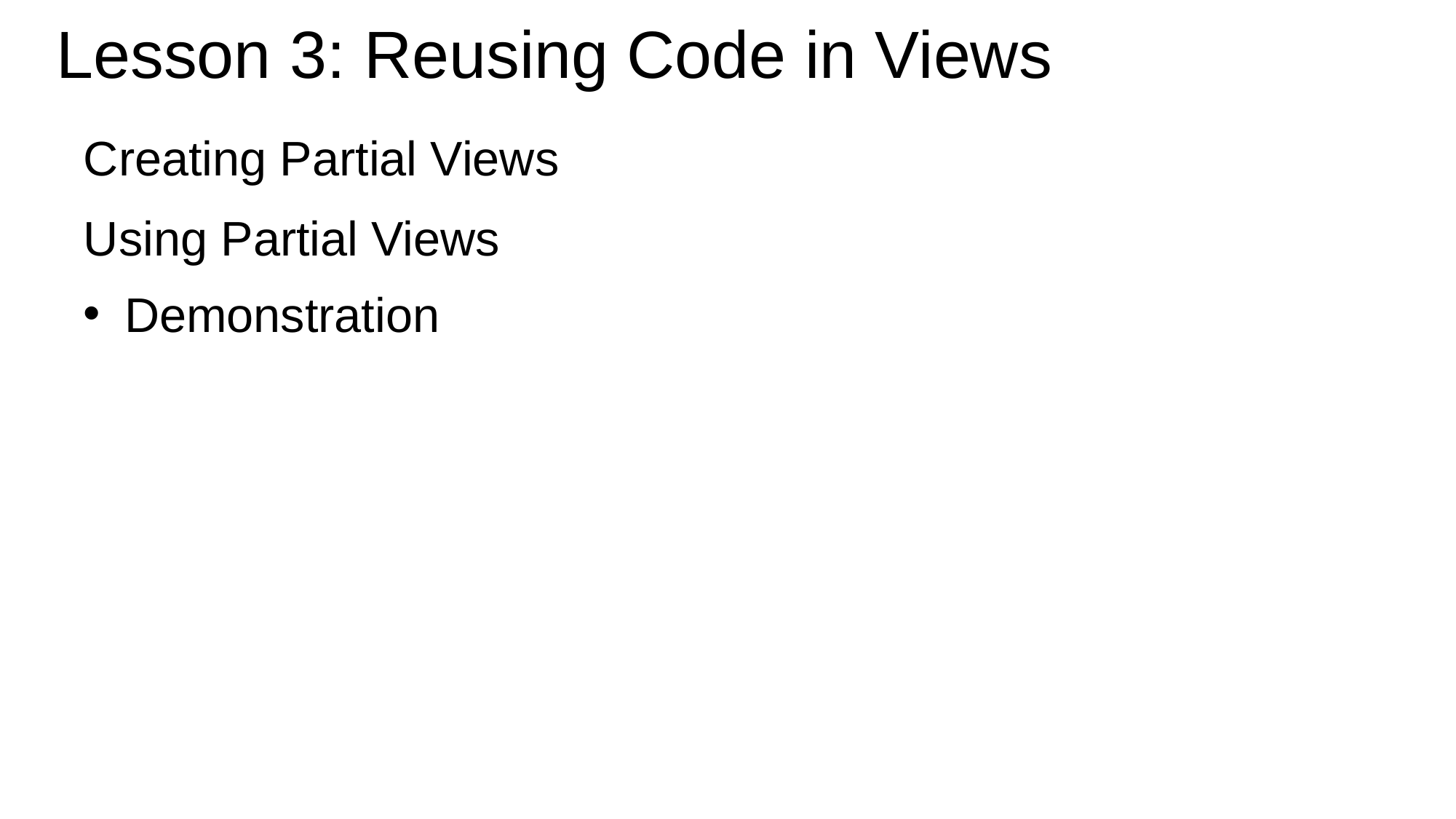

# Lesson 3: Reusing Code in Views
Creating Partial Views
Using Partial Views
Demonstration